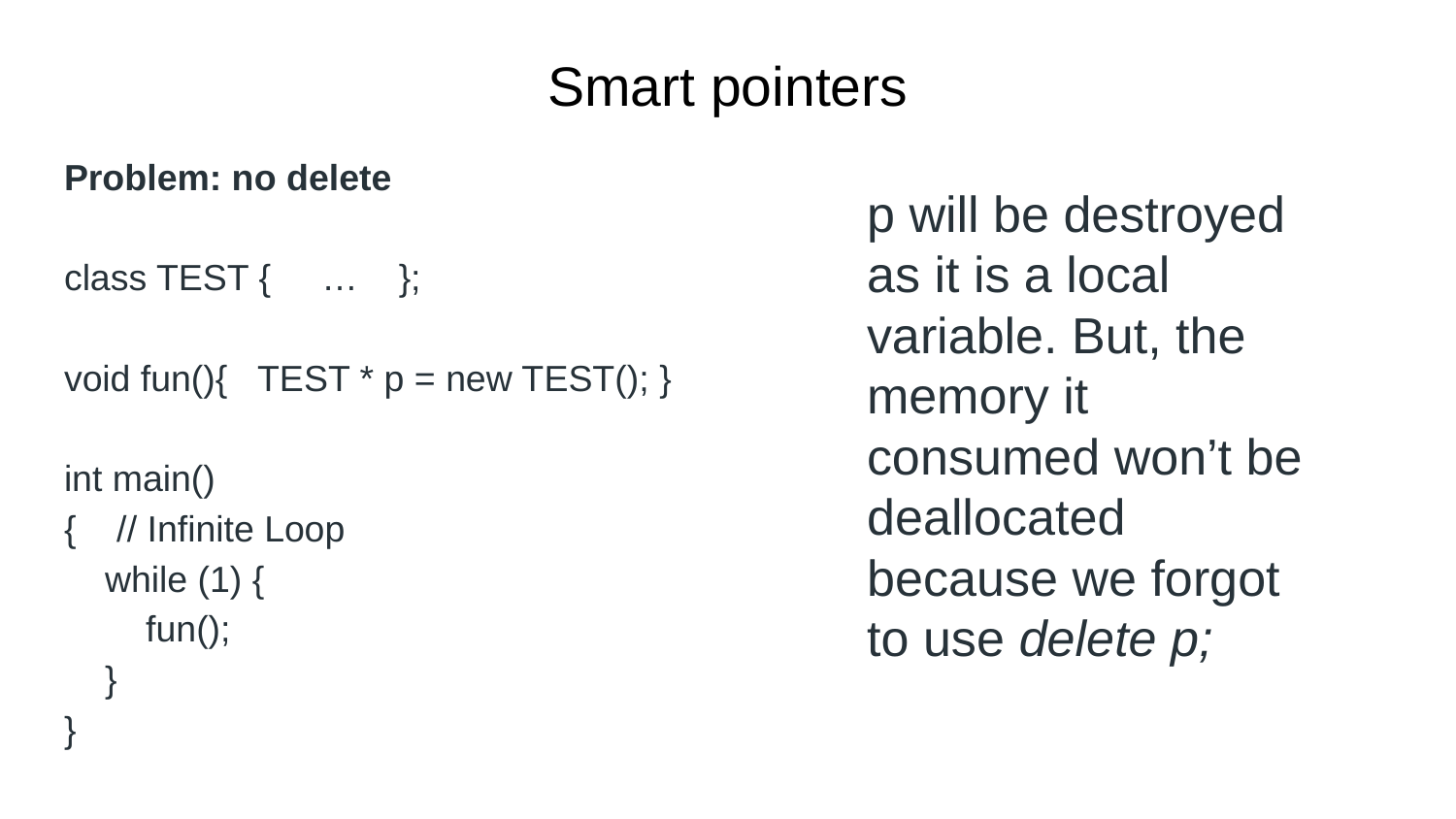

# Smart pointers
Problem: no delete

class TEST {     …    };

void fun(){   TEST * p = new TEST(); }

int main()
{    // Infinite Loop
    while (1) {
        fun();
    }
}
p will be destroyed as it is a local variable. But, the memory it consumed won’t be deallocated because we forgot to use delete p;